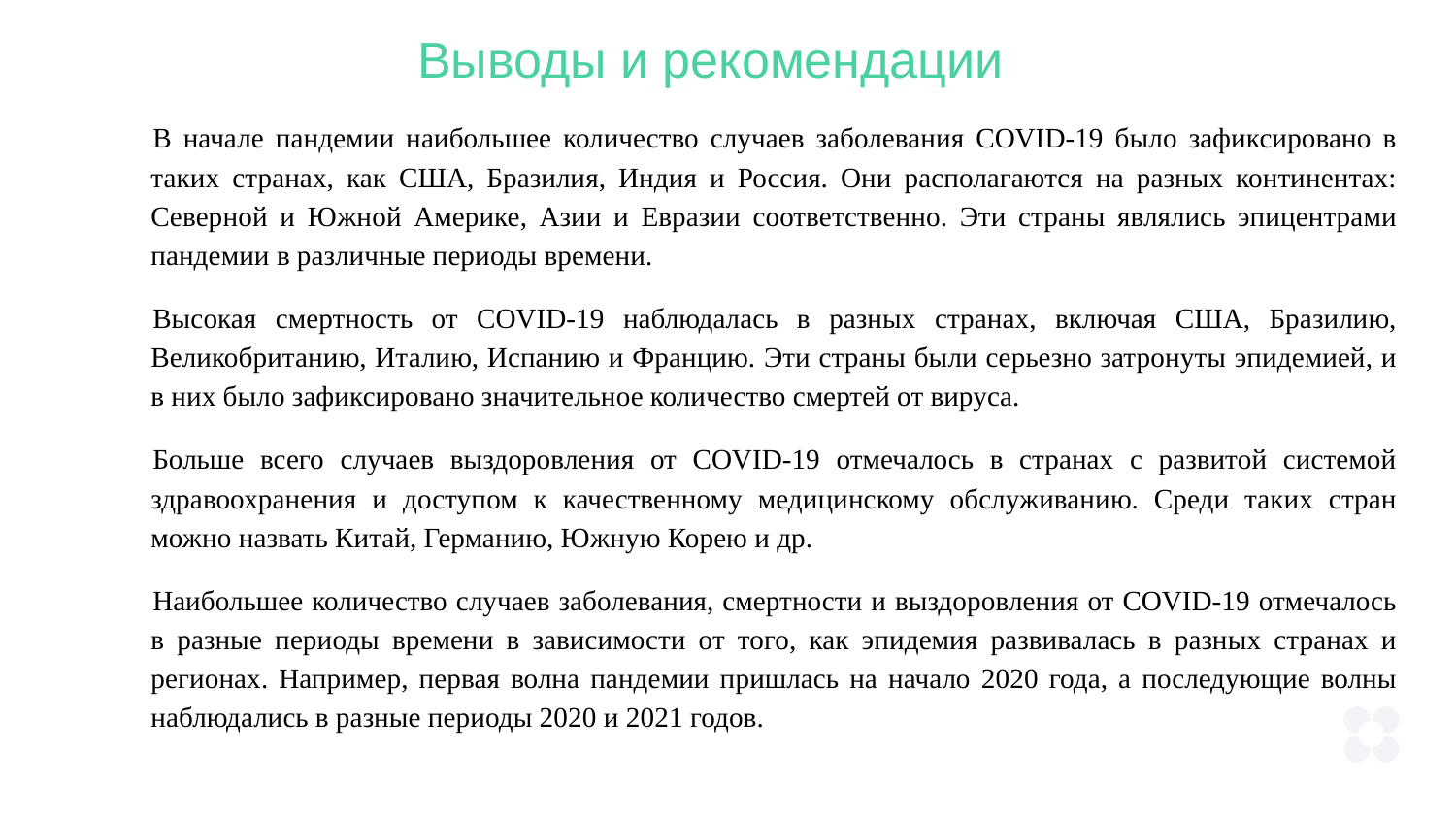

Выводы и рекомендации
В начале пандемии наибольшее количество случаев заболевания COVID-19 было зафиксировано в таких странах, как США, Бразилия, Индия и Россия. Они располагаются на разных континентах: Северной и Южной Америке, Азии и Евразии соответственно. Эти страны являлись эпицентрами пандемии в различные периоды времени.
Высокая смертность от COVID-19 наблюдалась в разных странах, включая США, Бразилию, Великобританию, Италию, Испанию и Францию. Эти страны были серьезно затронуты эпидемией, и в них было зафиксировано значительное количество смертей от вируса.
Больше всего случаев выздоровления от COVID-19 отмечалось в странах с развитой системой здравоохранения и доступом к качественному медицинскому обслуживанию. Среди таких стран можно назвать Китай, Германию, Южную Корею и др.
Наибольшее количество случаев заболевания, смертности и выздоровления от COVID-19 отмечалось в разные периоды времени в зависимости от того, как эпидемия развивалась в разных странах и регионах. Например, первая волна пандемии пришлась на начало 2020 года, а последующие волны наблюдались в разные периоды 2020 и 2021 годов.